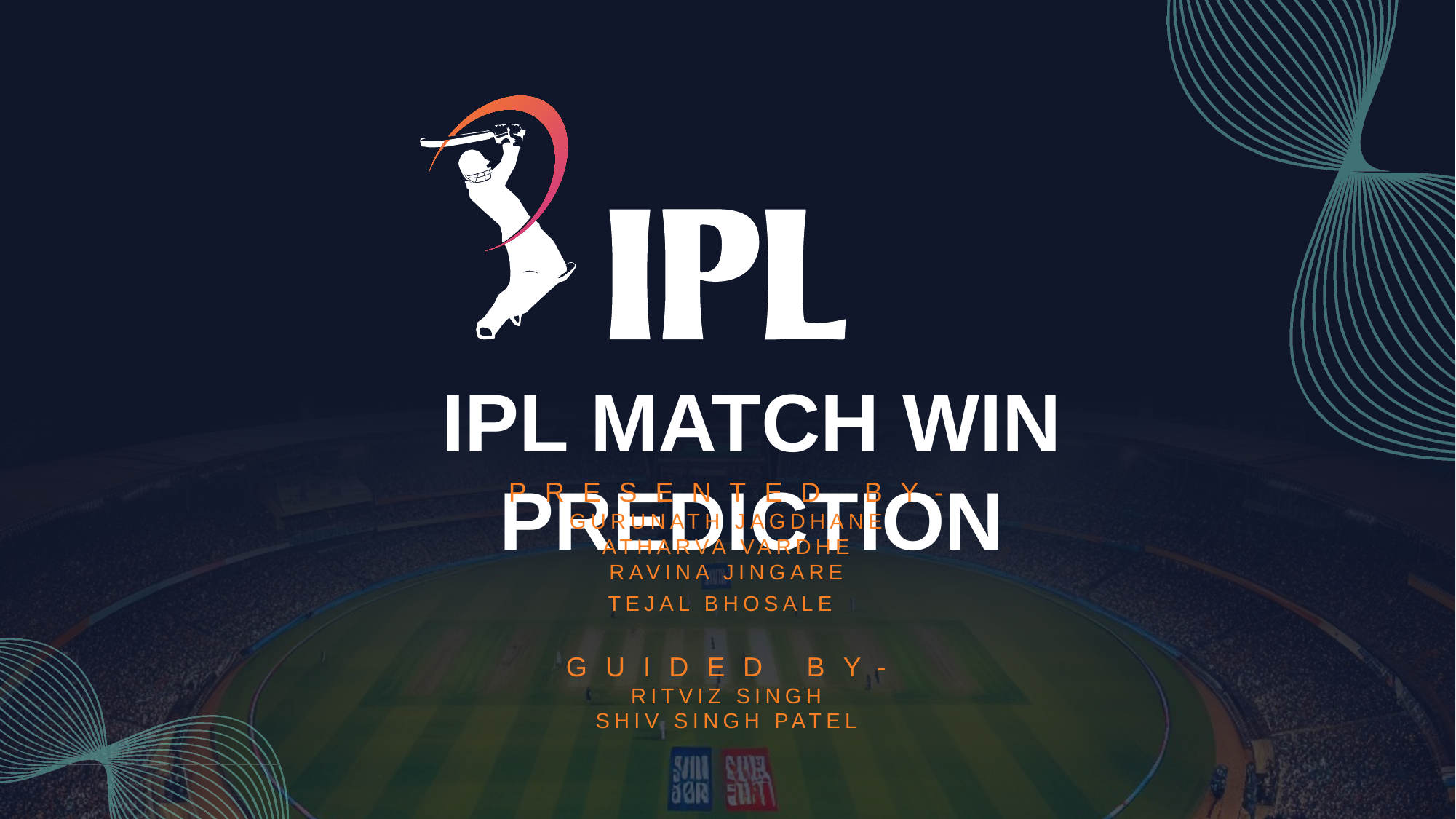

IPL MATCH WIN PREDICTION
PRESENTED BY-
GURUNATH JAGDHANE
ATHARVA VARDHE
RAVINA JINGARE
TEJAL BHOSALE

GUIDED BY-
RITVIZ SINGH
SHIV SINGH PATEL